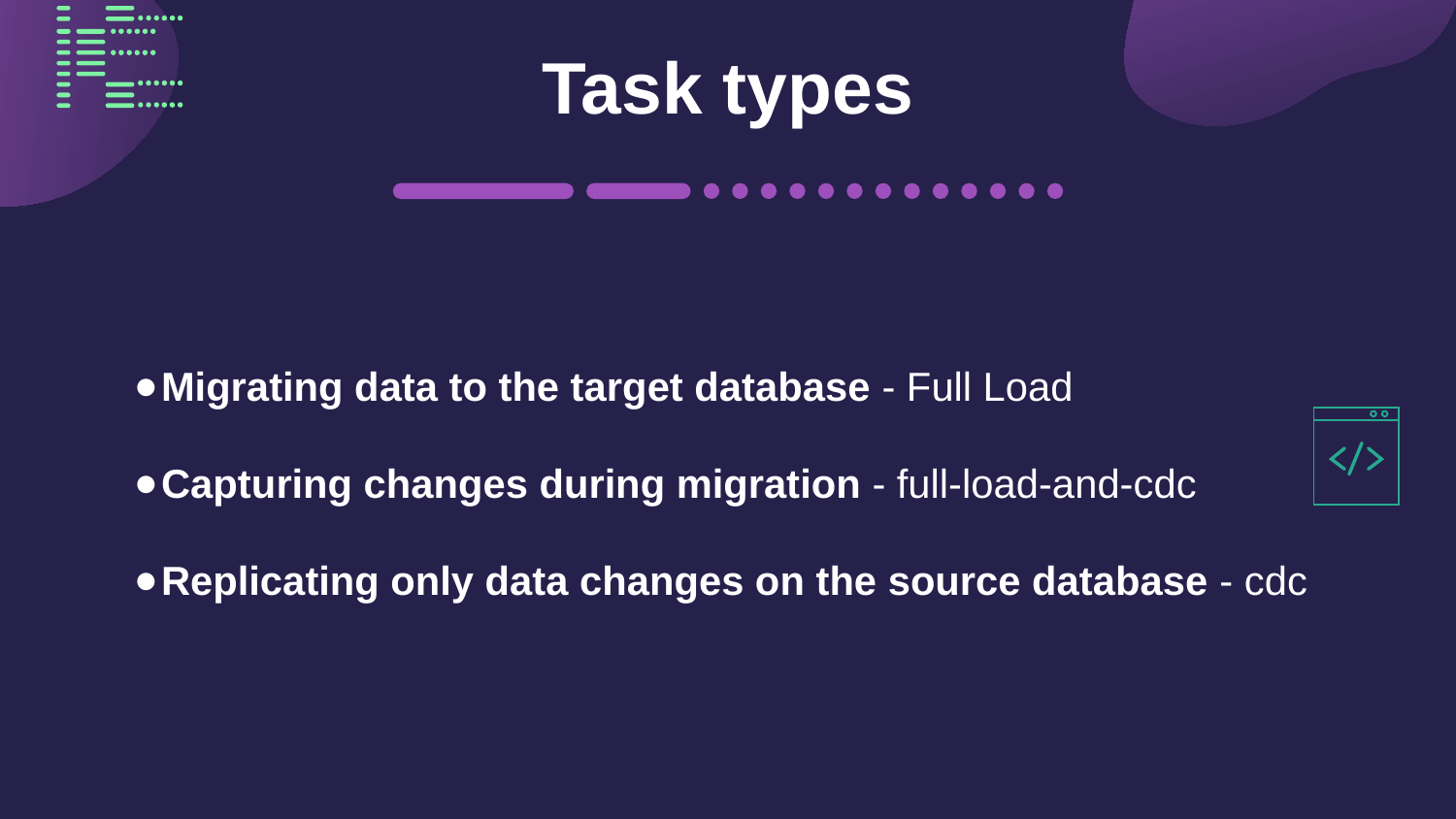

# Task types

Migrating data to the target database - Full Load

Capturing changes during migration - full-load-and-cdc

Replicating only data changes on the source database - cdc